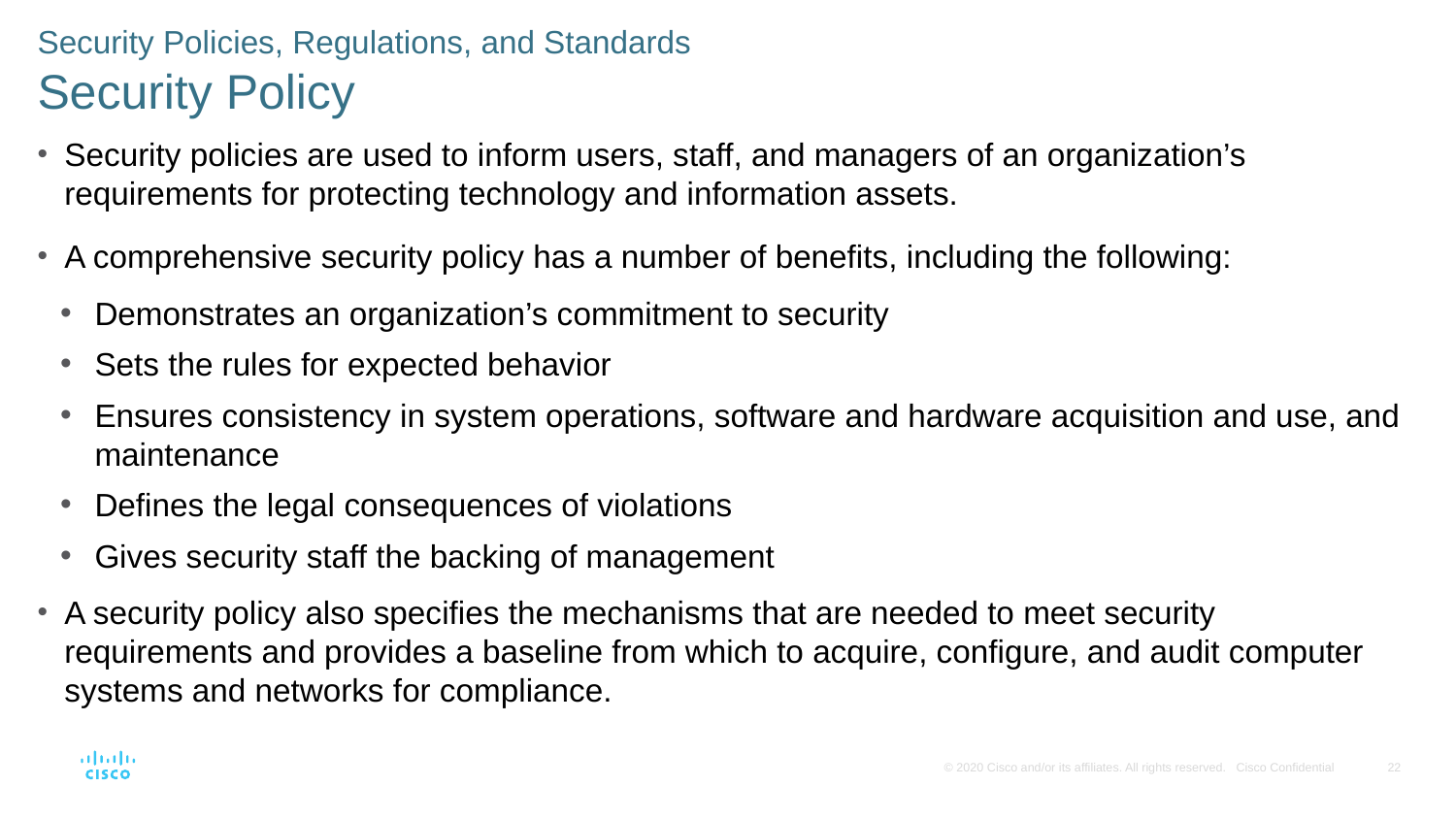

Security Policies, Regulations, and Standards
Security Policy
Security policies are used to inform users, staff, and managers of an organization’s requirements for protecting technology and information assets.
A comprehensive security policy has a number of benefits, including the following:
Demonstrates an organization’s commitment to security
Sets the rules for expected behavior
Ensures consistency in system operations, software and hardware acquisition and use, and maintenance
Defines the legal consequences of violations
Gives security staff the backing of management
A security policy also specifies the mechanisms that are needed to meet security requirements and provides a baseline from which to acquire, configure, and audit computer systems and networks for compliance.